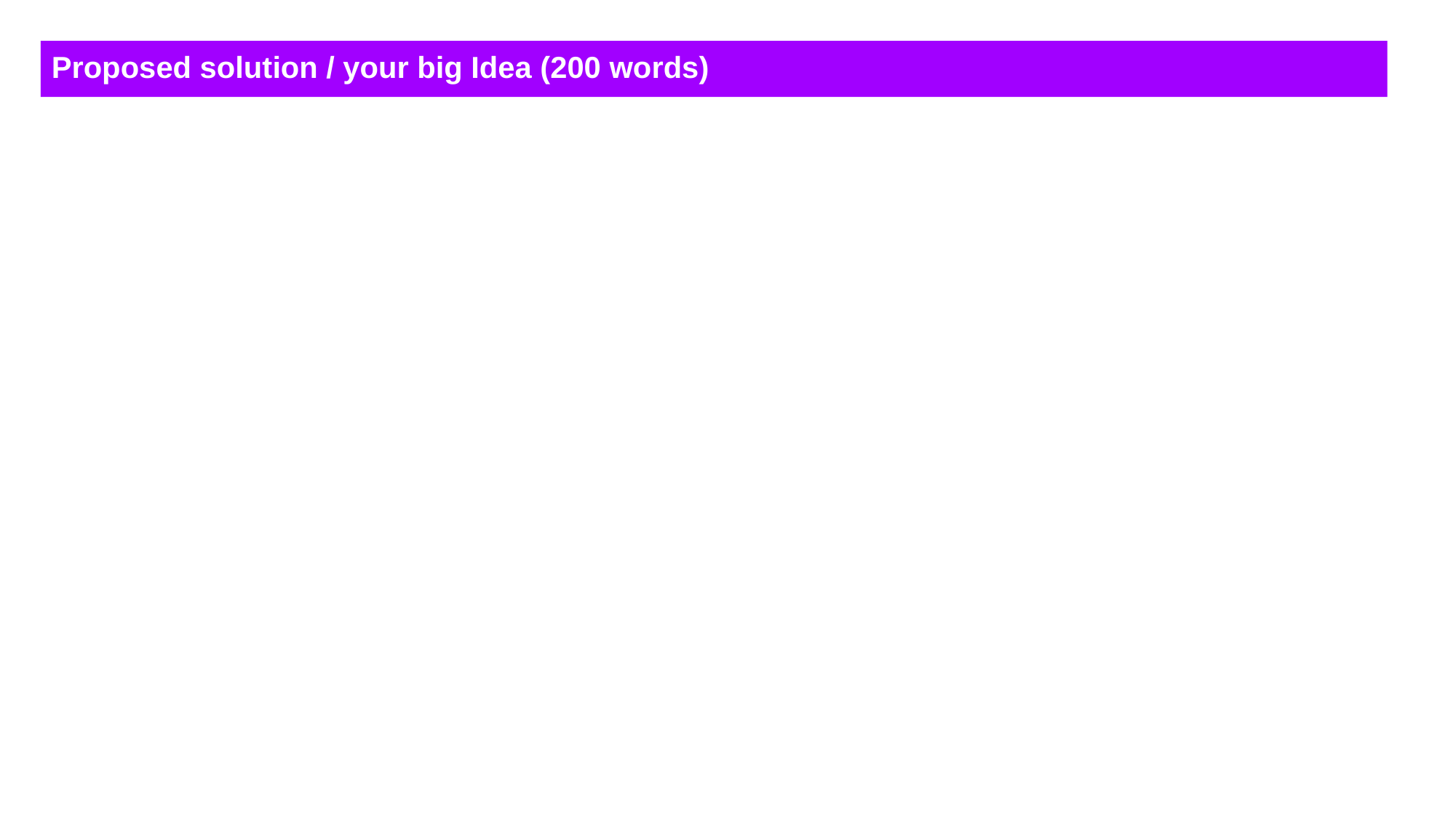

Proposed solution / your big Idea (200 words)